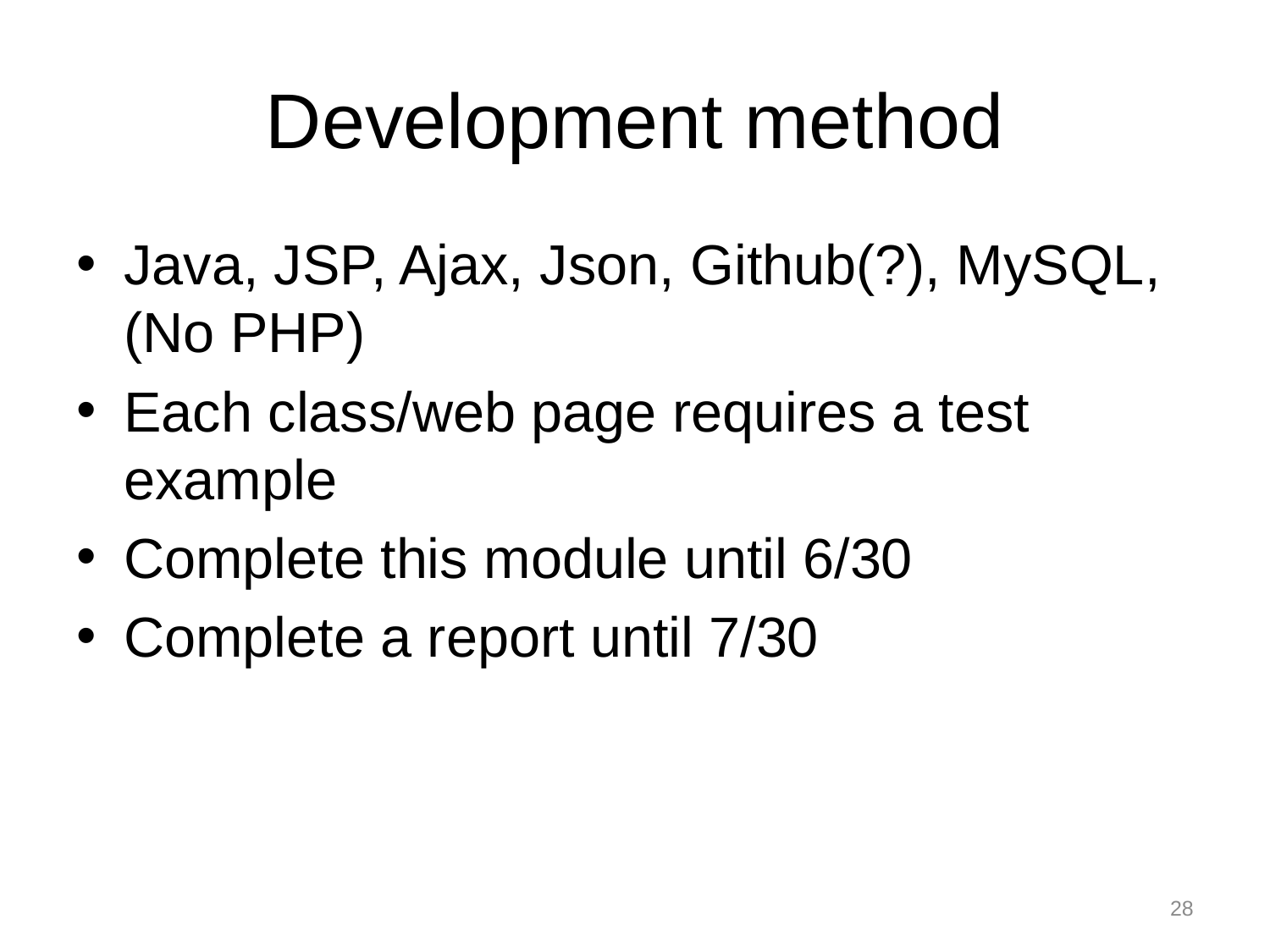

# Development method
Java, JSP, Ajax, Json, Github(?), MySQL, (No PHP)
Each class/web page requires a test example
Complete this module until 6/30
Complete a report until 7/30

28